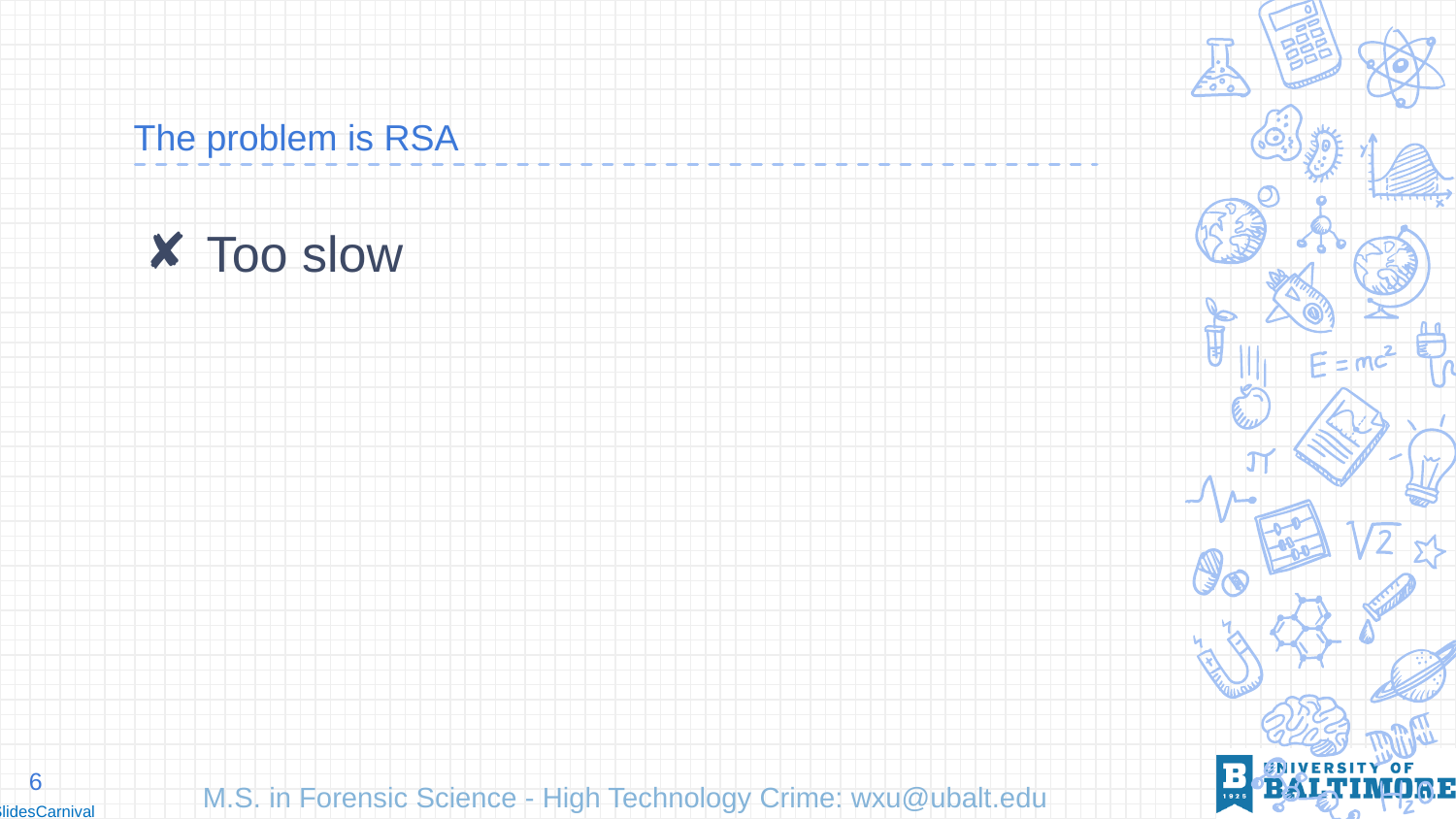

# The problem is RSA
Too slow
6